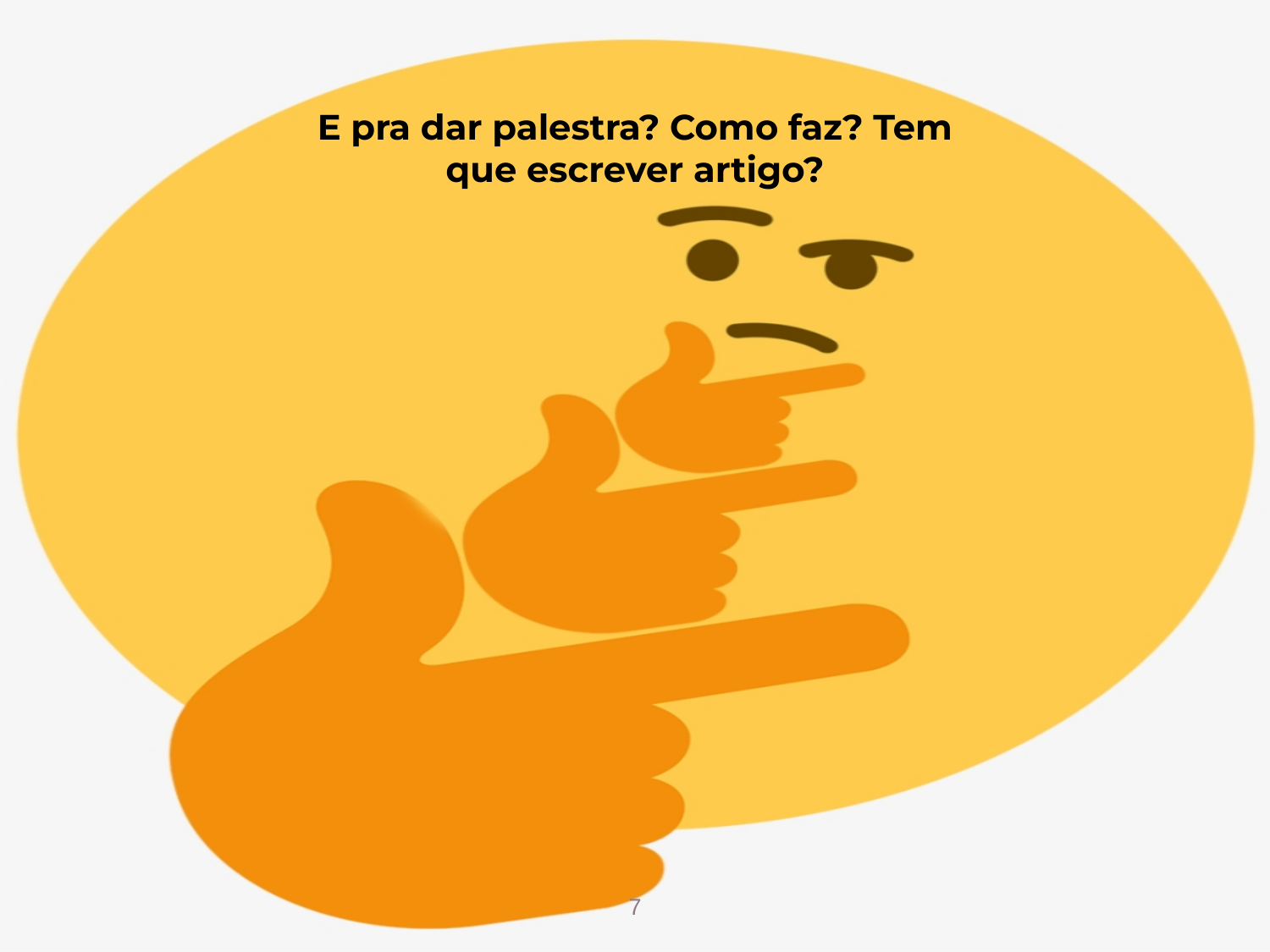

E pra dar palestra? Como faz? Tem que escrever artigo?
7